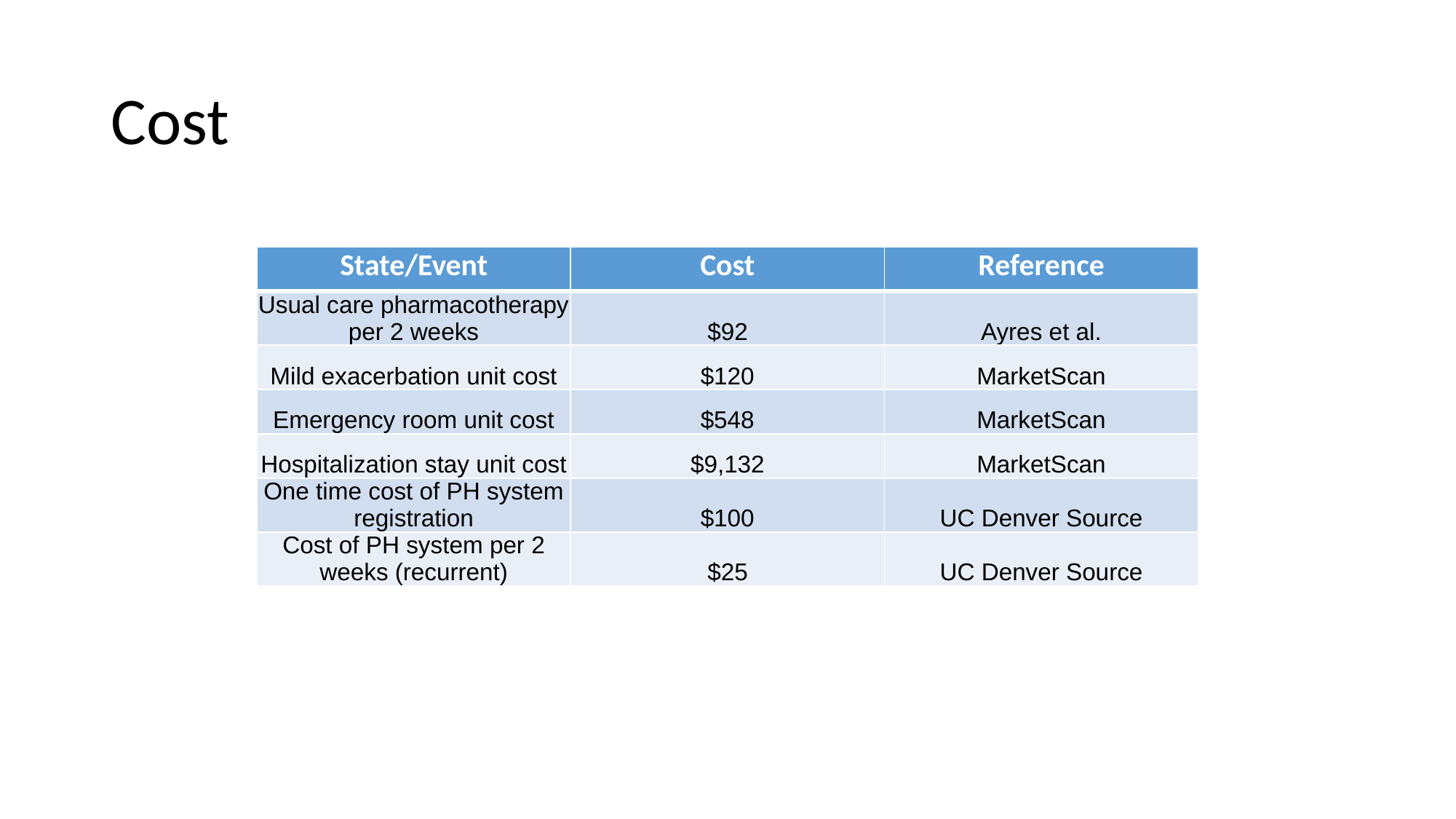

# Cost
| State/Event | Cost | Reference |
| --- | --- | --- |
| Usual care pharmacotherapy per 2 weeks | $92 | Ayres et al. |
| Mild exacerbation unit cost | $120 | MarketScan |
| Emergency room unit cost | $548 | MarketScan |
| Hospitalization stay unit cost | $9,132 | MarketScan |
| One time cost of PH system registration | $100 | UC Denver Source |
| Cost of PH system per 2 weeks (recurrent) | $25 | UC Denver Source |